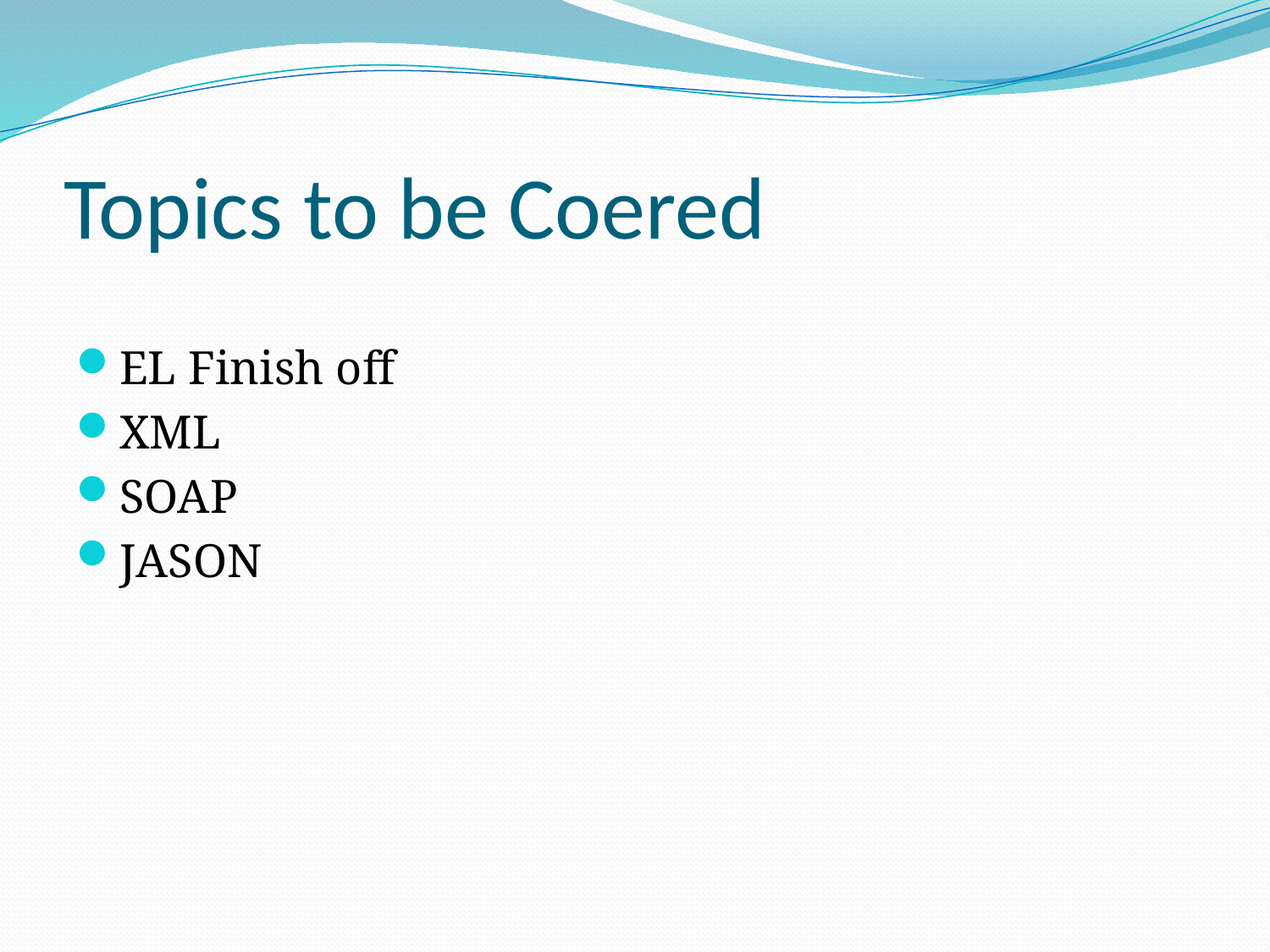

# Topics to be Coered

EL Finish off
XML
SOAP
JASON